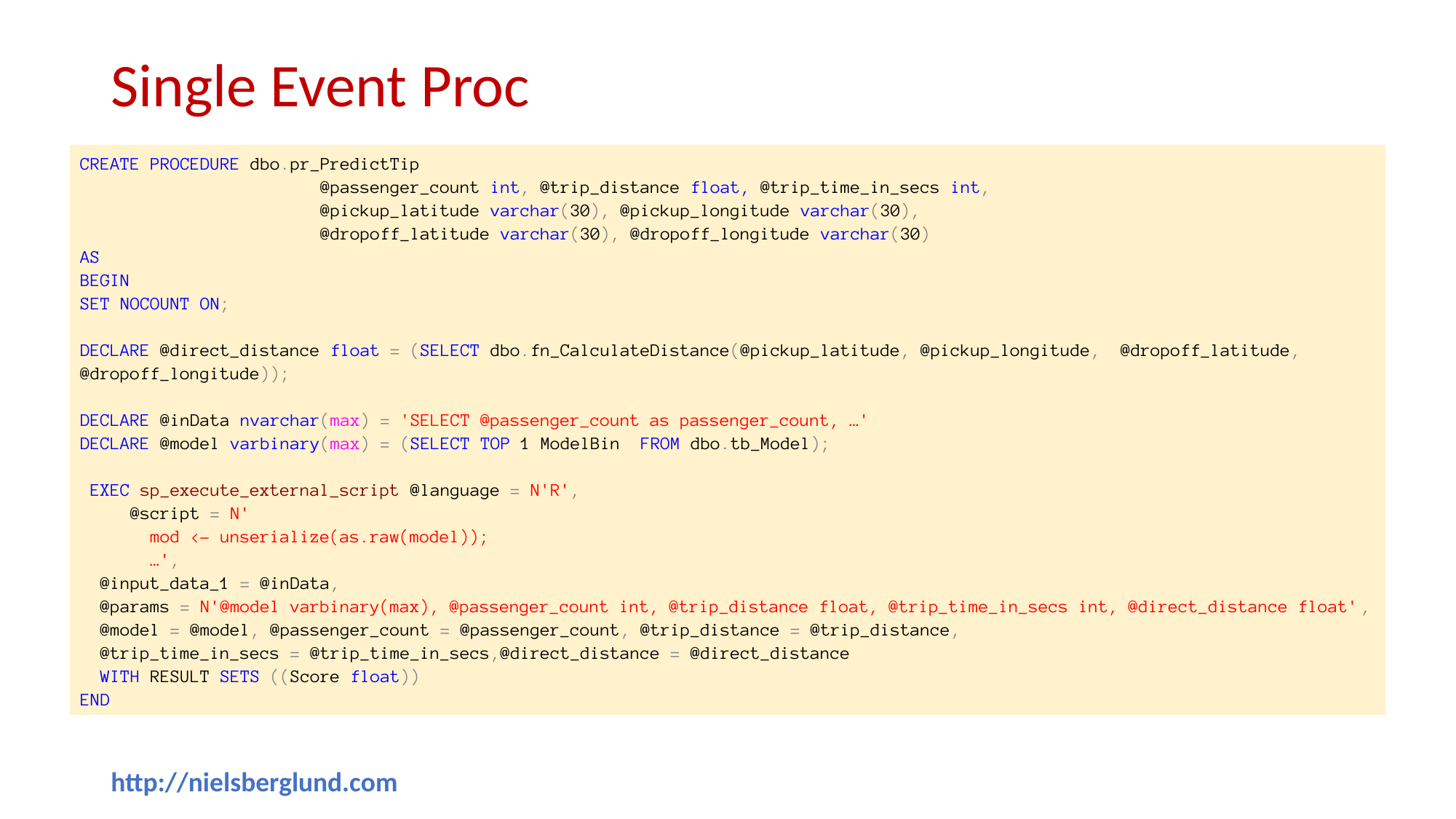

# Single Event Proc
CREATE PROCEDURE dbo.pr_PredictTip
                        @passenger_count int, @trip_distance float, @trip_time_in_secs int,
                        @pickup_latitude varchar(30), @pickup_longitude varchar(30),
                        @dropoff_latitude varchar(30), @dropoff_longitude varchar(30)
AS
BEGIN
SET NOCOUNT ON;

DECLARE @direct_distance float = (SELECT dbo.fn_CalculateDistance(@pickup_latitude, @pickup_longitude,  @dropoff_latitude, @dropoff_longitude));

DECLARE @inData nvarchar(max) = 'SELECT @passenger_count as passenger_count, …'
DECLARE @model varbinary(max) = (SELECT TOP 1 ModelBin  FROM dbo.tb_Model);

 EXEC sp_execute_external_script @language = N'R',
     @script = N'
       mod <- unserialize(as.raw(model));
       …',
  @input_data_1 = @inData,
  @params = N'@model varbinary(max), @passenger_count int, @trip_distance float, @trip_time_in_secs int, @direct_distance float',
  @model = @model, @passenger_count = @passenger_count, @trip_distance = @trip_distance,
  @trip_time_in_secs = @trip_time_in_secs,@direct_distance = @direct_distance
  WITH RESULT SETS ((Score float))
END
http://nielsberglund.com